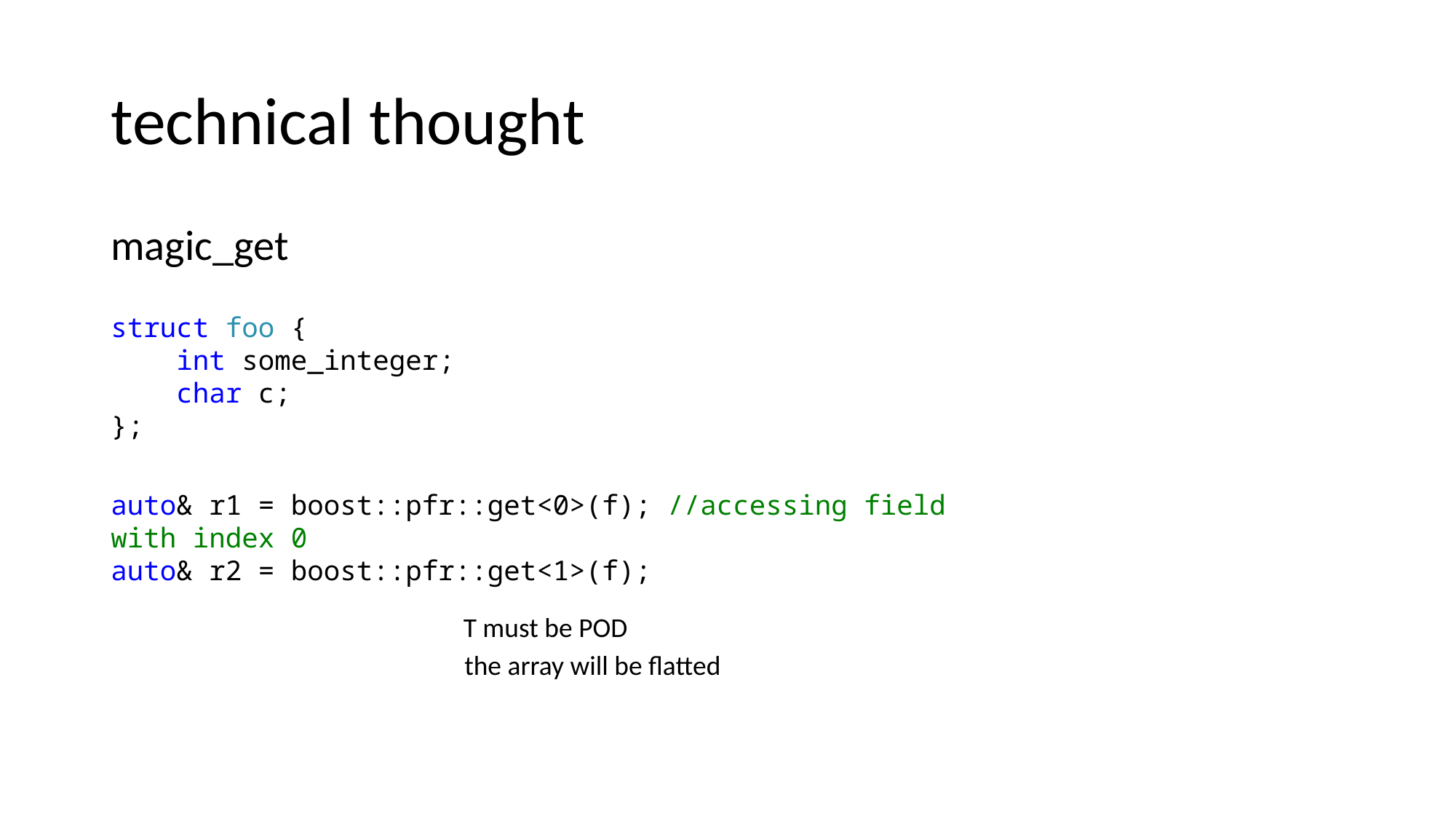

# technical thought
magic_get

struct foo {
    int some_integer;
    char c;
};
auto& r1 = boost::pfr::get<0>(f); //accessing field with index 0
auto& r2 = boost::pfr::get<1>(f);
T must be POD
the array will be flatted